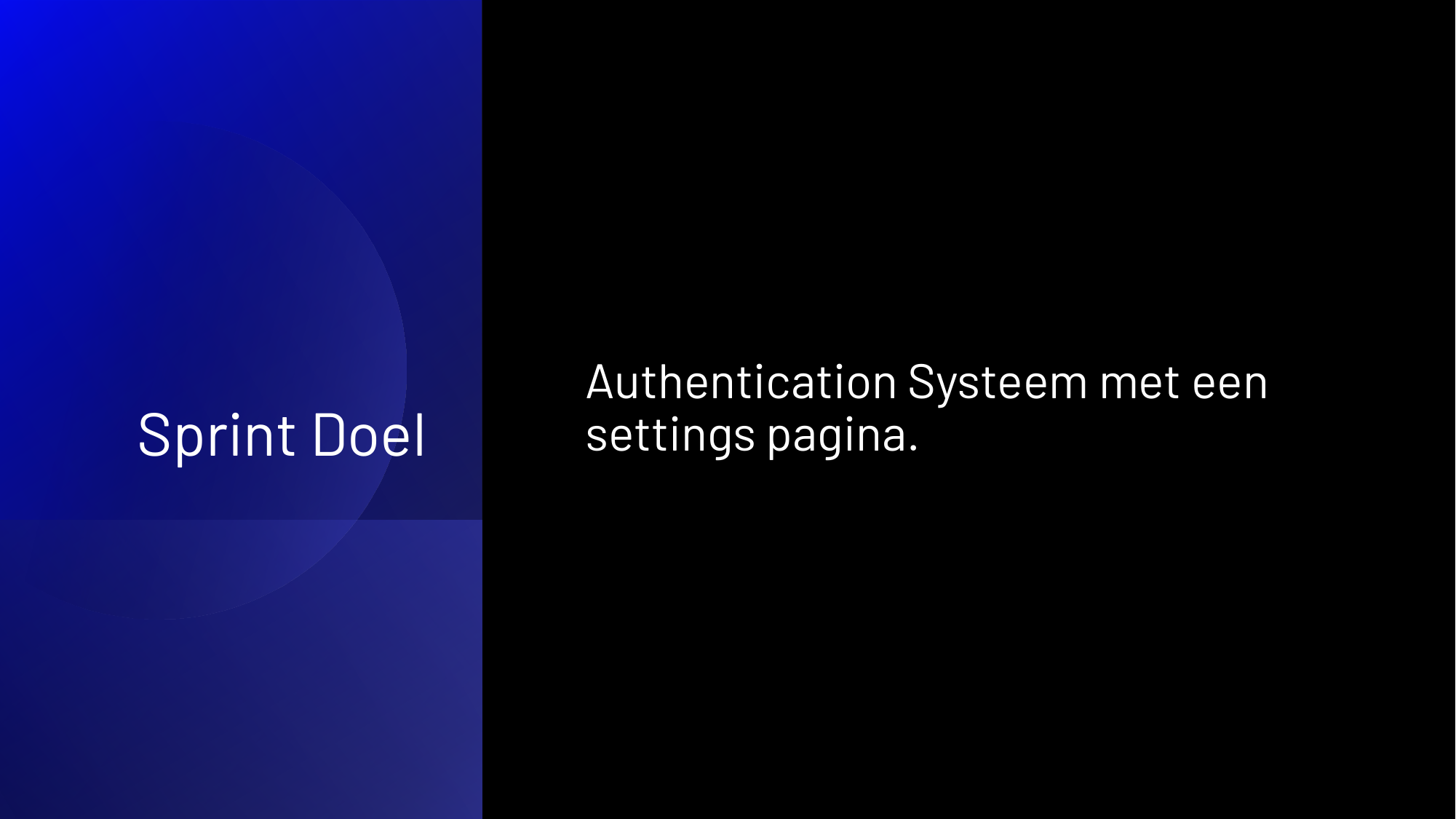

# Sprint Doel
Authentication Systeem met een settings pagina.